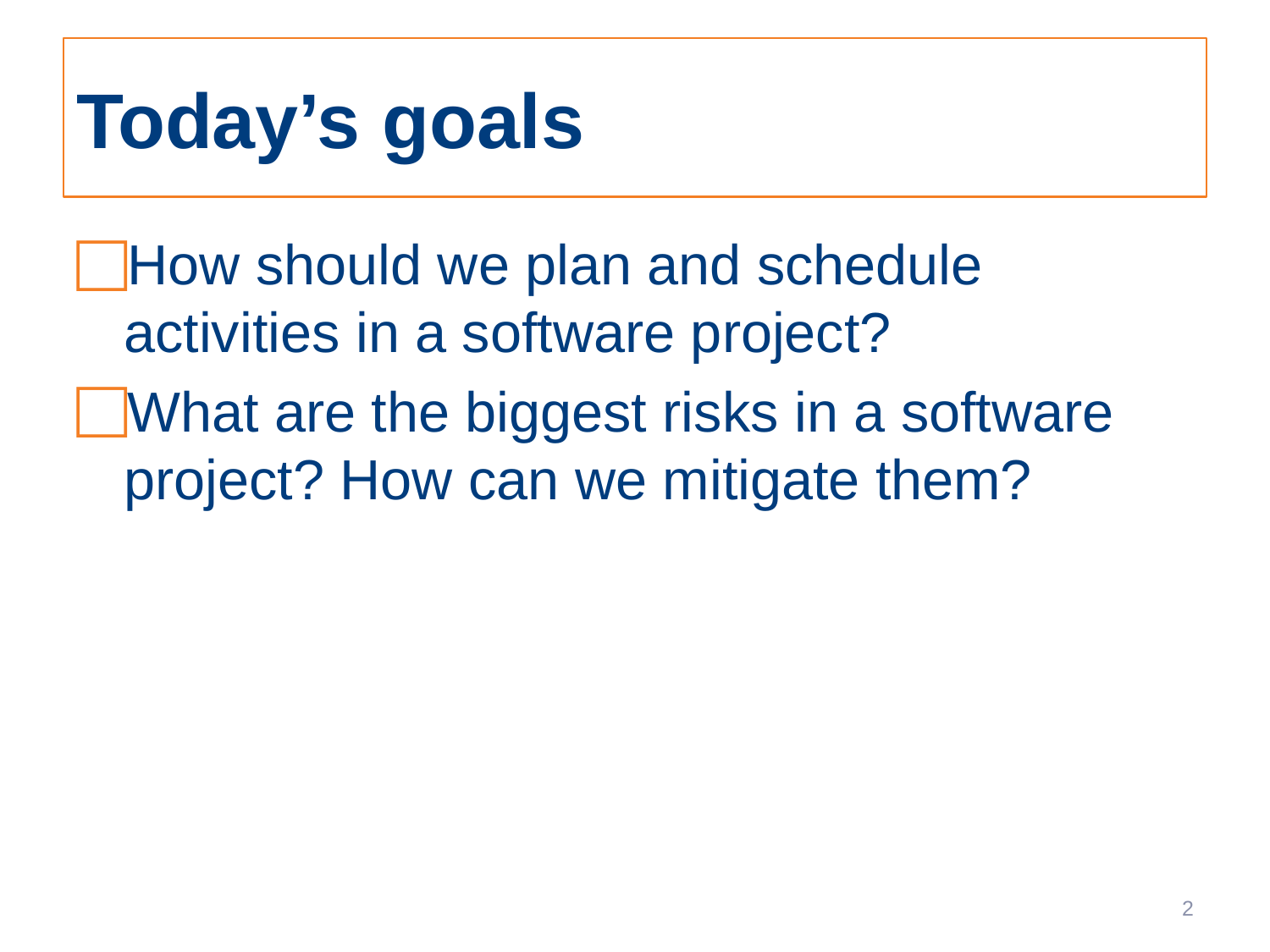

# Today’s goals
How should we plan and schedule activities in a software project?
What are the biggest risks in a software project? How can we mitigate them?
2